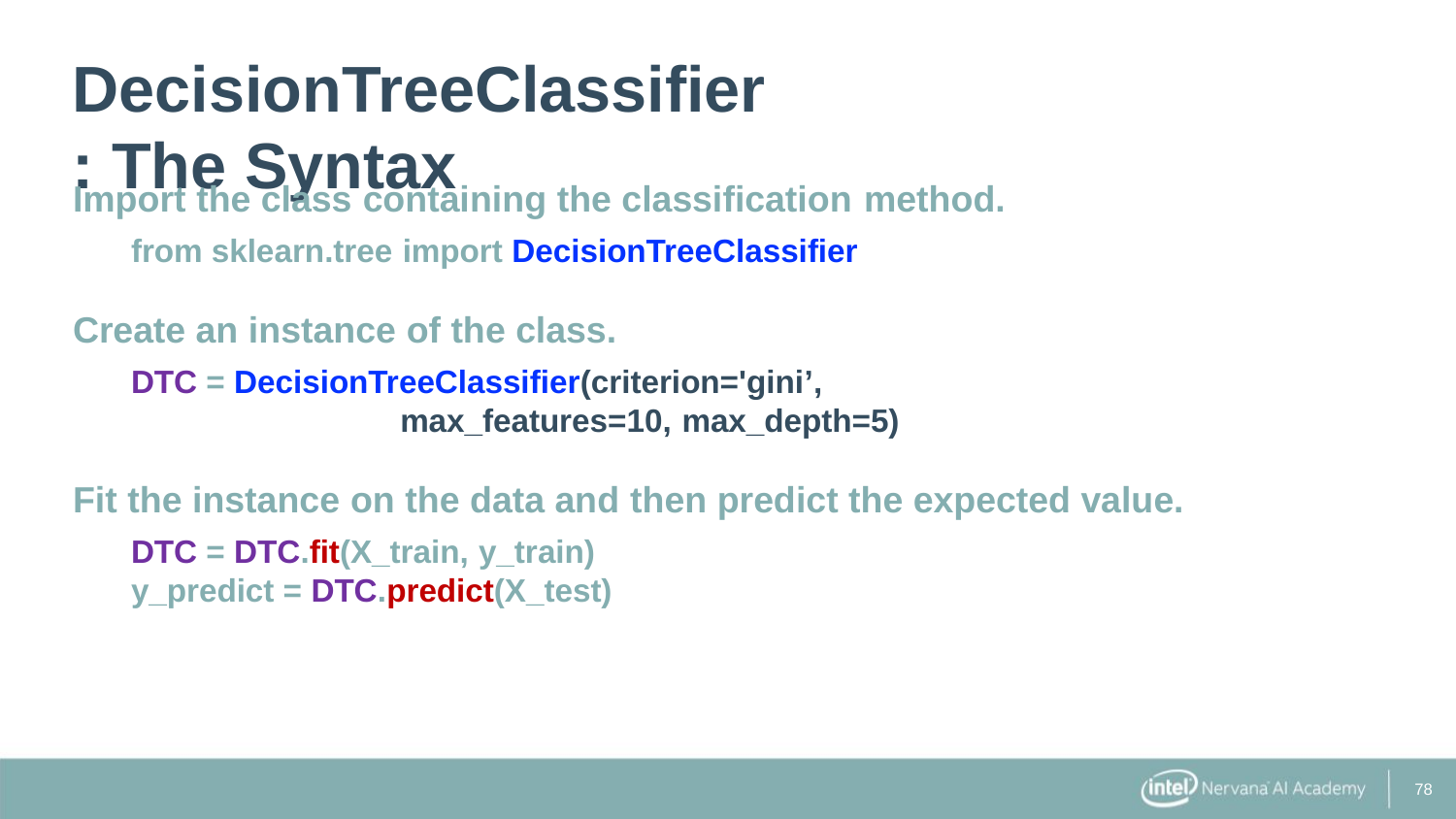

DecisionTreeClassifier: The Syntax
Import the class containing the classification method.
from sklearn.tree import DecisionTreeClassifier
Create an instance of the class.
DTC = DecisionTreeClassifier(criterion='gini’,
max_features=10, max_depth=5)
Fit the instance on the data and then predict the expected value.
DTC = DTC.fit(X_train, y_train)
y_predict = DTC.predict(X_test)
78